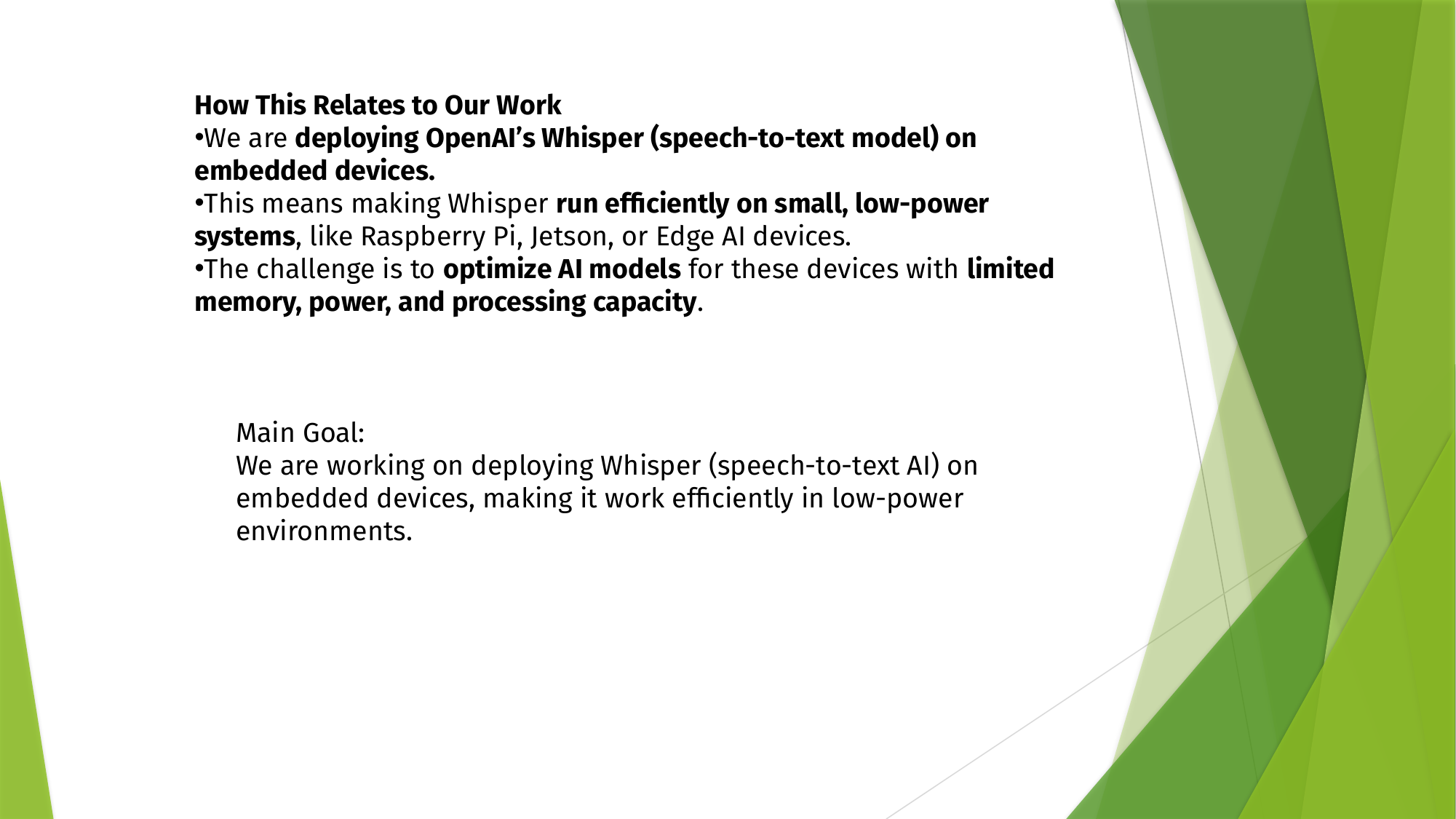

How This Relates to Our Work
We are deploying OpenAI’s Whisper (speech-to-text model) on embedded devices.
This means making Whisper run efficiently on small, low-power systems, like Raspberry Pi, Jetson, or Edge AI devices.
The challenge is to optimize AI models for these devices with limited memory, power, and processing capacity.
Main Goal:
We are working on deploying Whisper (speech-to-text AI) on embedded devices, making it work efficiently in low-power environments.